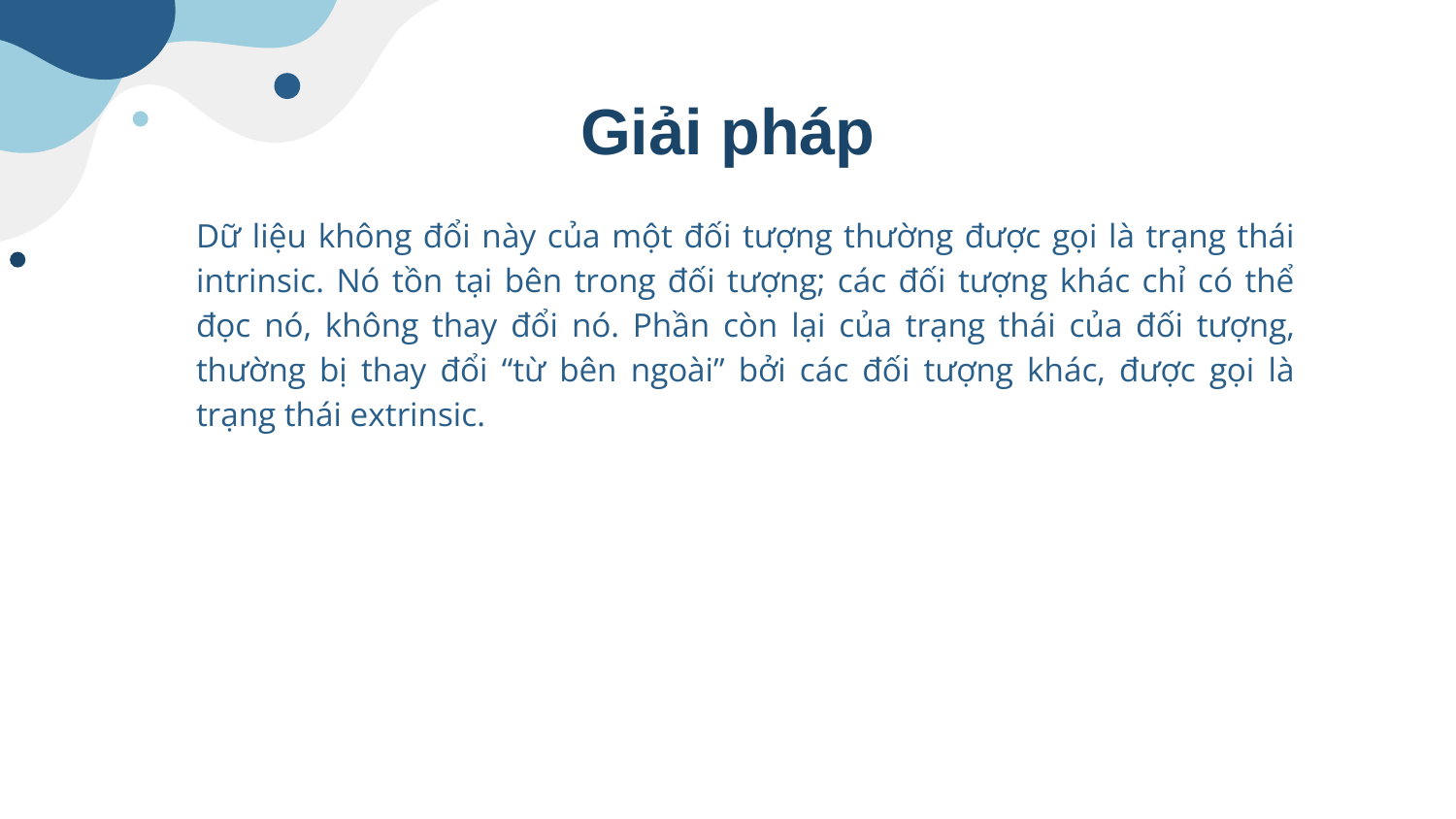

# Giải pháp
Dữ liệu không đổi này của một đối tượng thường được gọi là trạng thái intrinsic. Nó tồn tại bên trong đối tượng; các đối tượng khác chỉ có thể đọc nó, không thay đổi nó. Phần còn lại của trạng thái của đối tượng, thường bị thay đổi “từ bên ngoài” bởi các đối tượng khác, được gọi là trạng thái extrinsic.